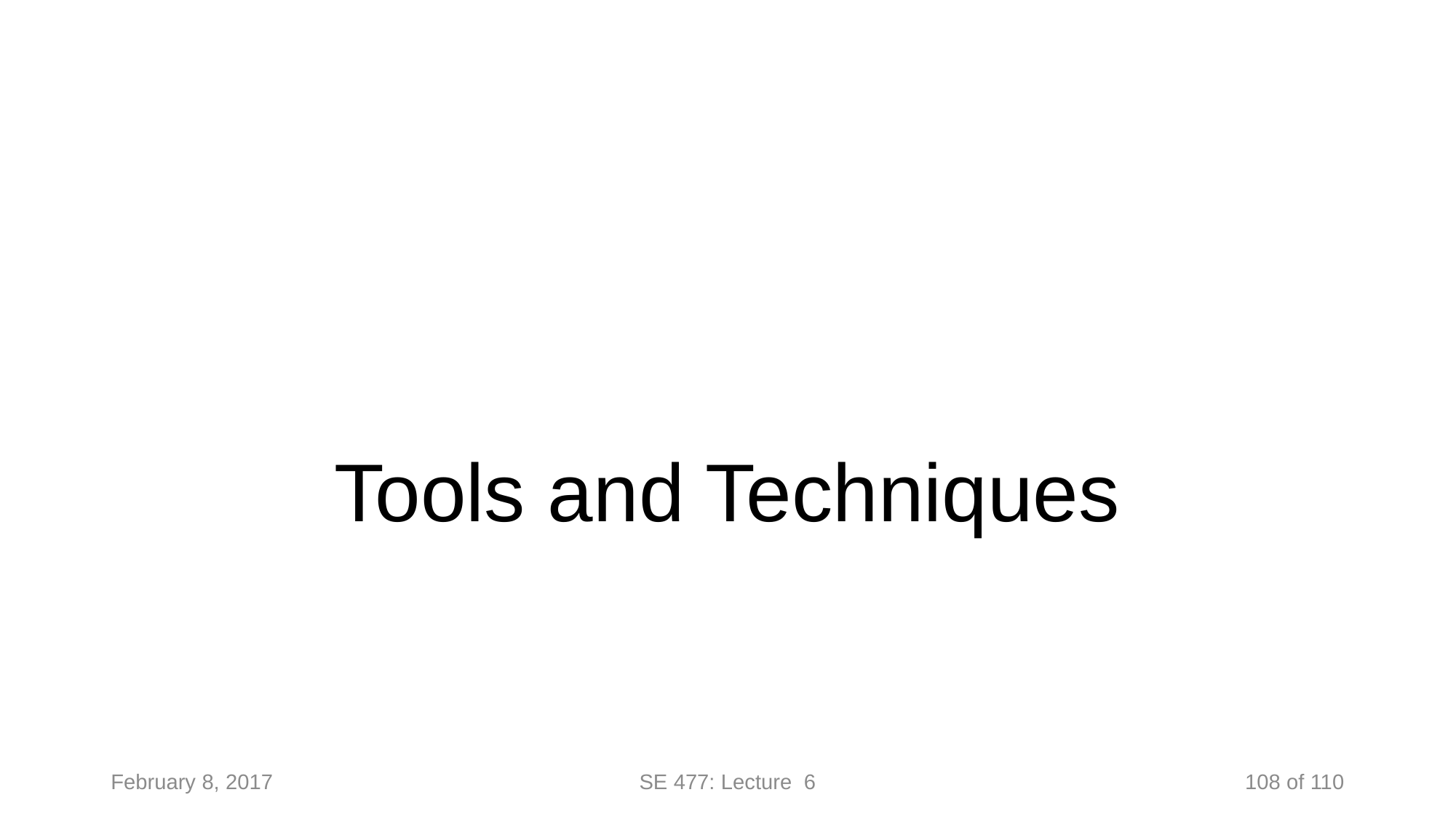

# Tools and Techniques

February 8, 2017
SE 477: Lecture  6
108 of 110